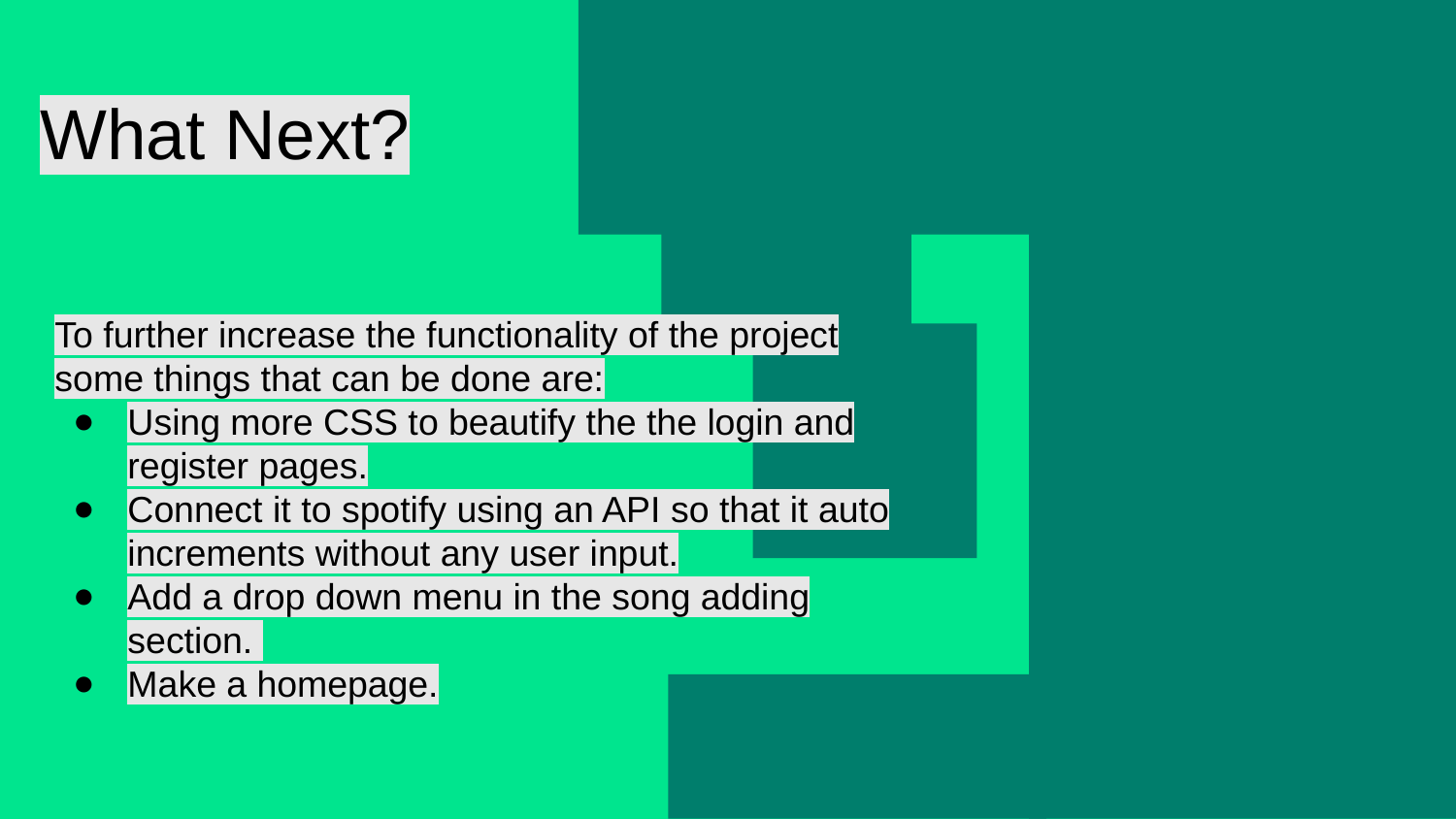

# What Next?
To further increase the functionality of the project some things that can be done are:
Using more CSS to beautify the the login and register pages.
Connect it to spotify using an API so that it auto increments without any user input.
Add a drop down menu in the song adding section.
Make a homepage.